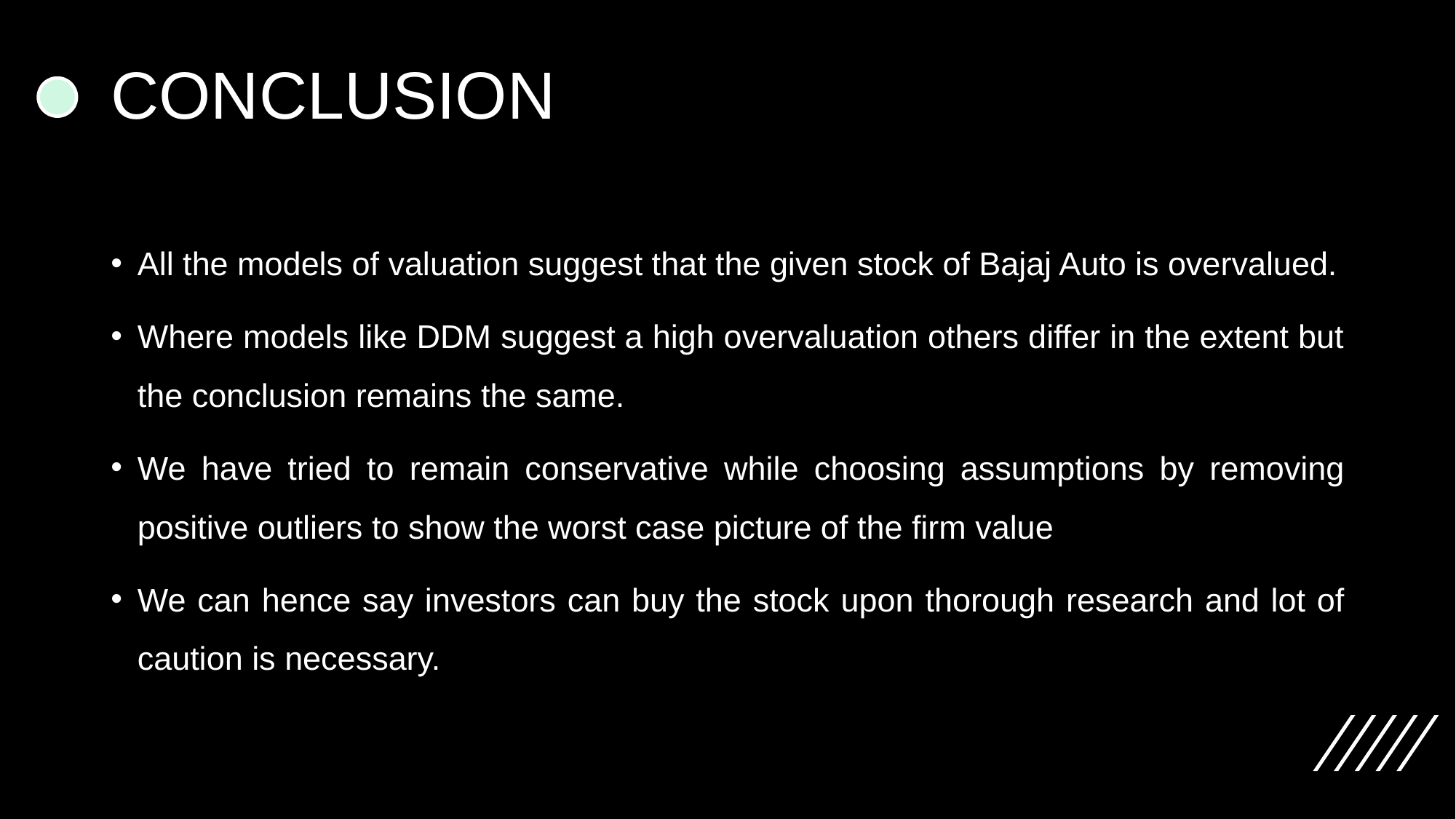

# CONCLUSION
All the models of valuation suggest that the given stock of Bajaj Auto is overvalued.
Where models like DDM suggest a high overvaluation others differ in the extent but the conclusion remains the same.
We have tried to remain conservative while choosing assumptions by removing positive outliers to show the worst case picture of the firm value
We can hence say investors can buy the stock upon thorough research and lot of caution is necessary.